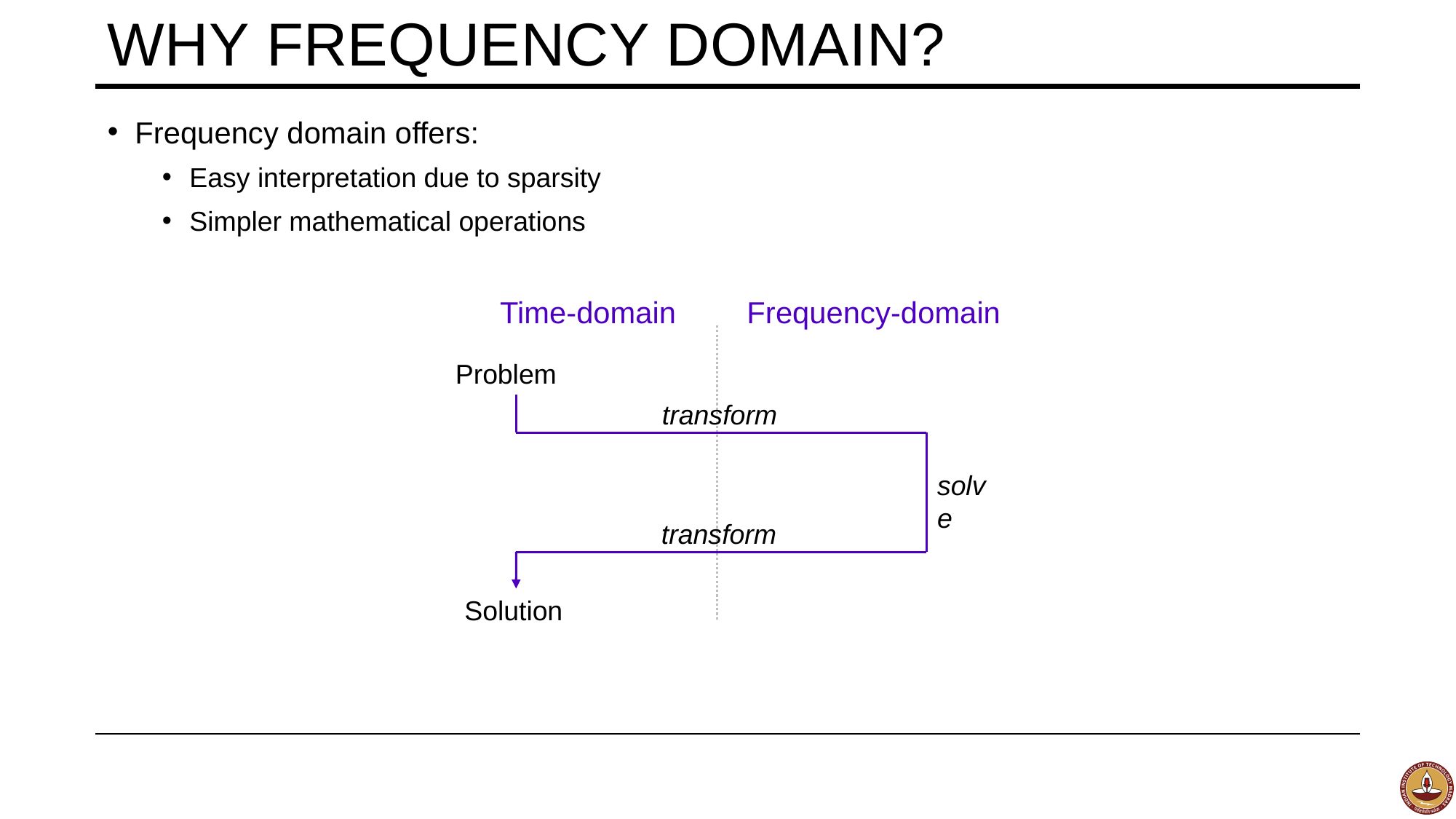

# Why frequency domain?
Frequency domain offers:
Easy interpretation due to sparsity
Simpler mathematical operations
Time-domain
Frequency-domain
Problem
transform
solve
transform
Solution